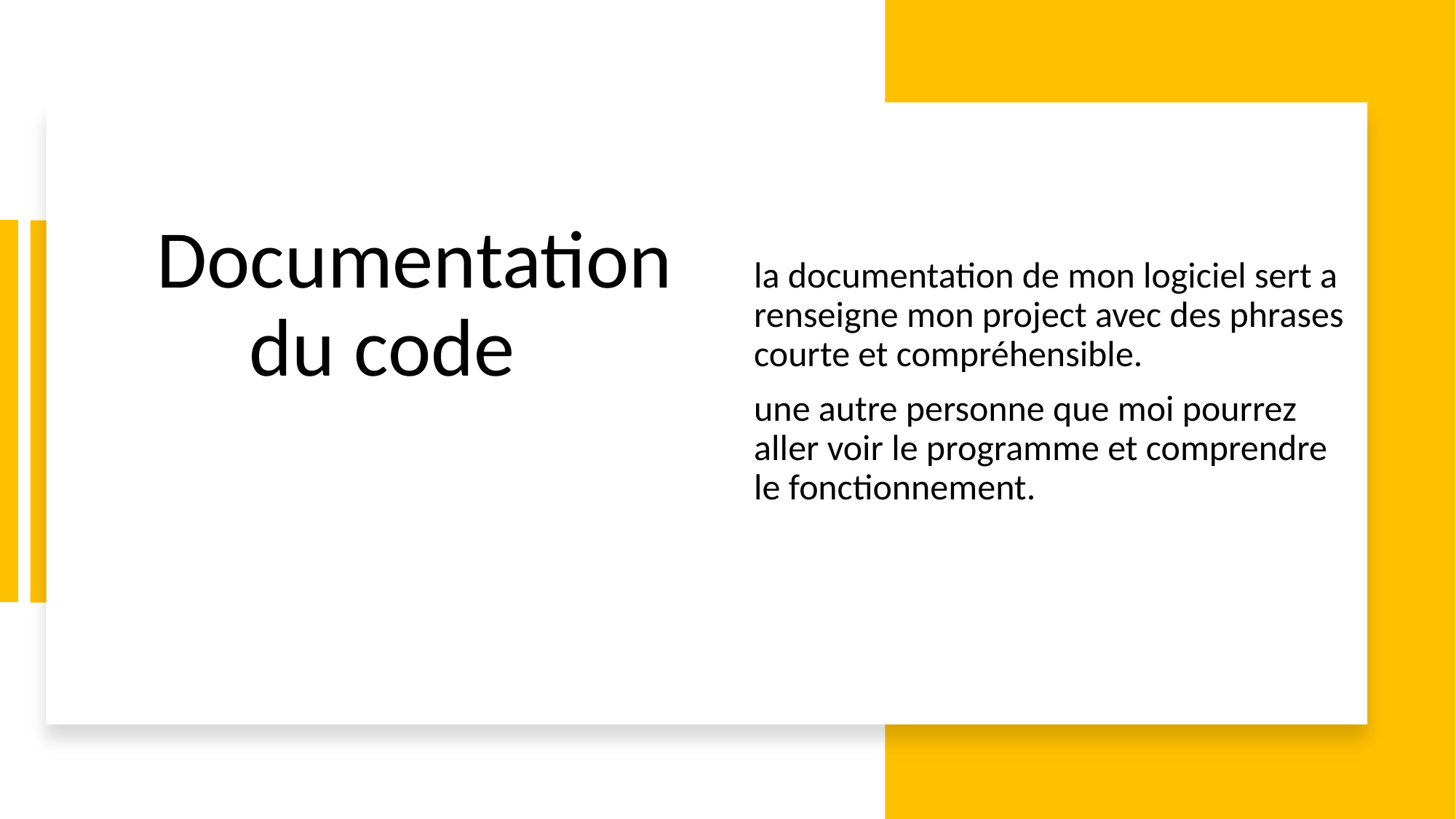

# Documentation     du code
la documentation de mon logiciel sert a renseigne mon project avec des phrases courte et compréhensible.
une autre personne que moi pourrez aller voir le programme et comprendre le fonctionnement.